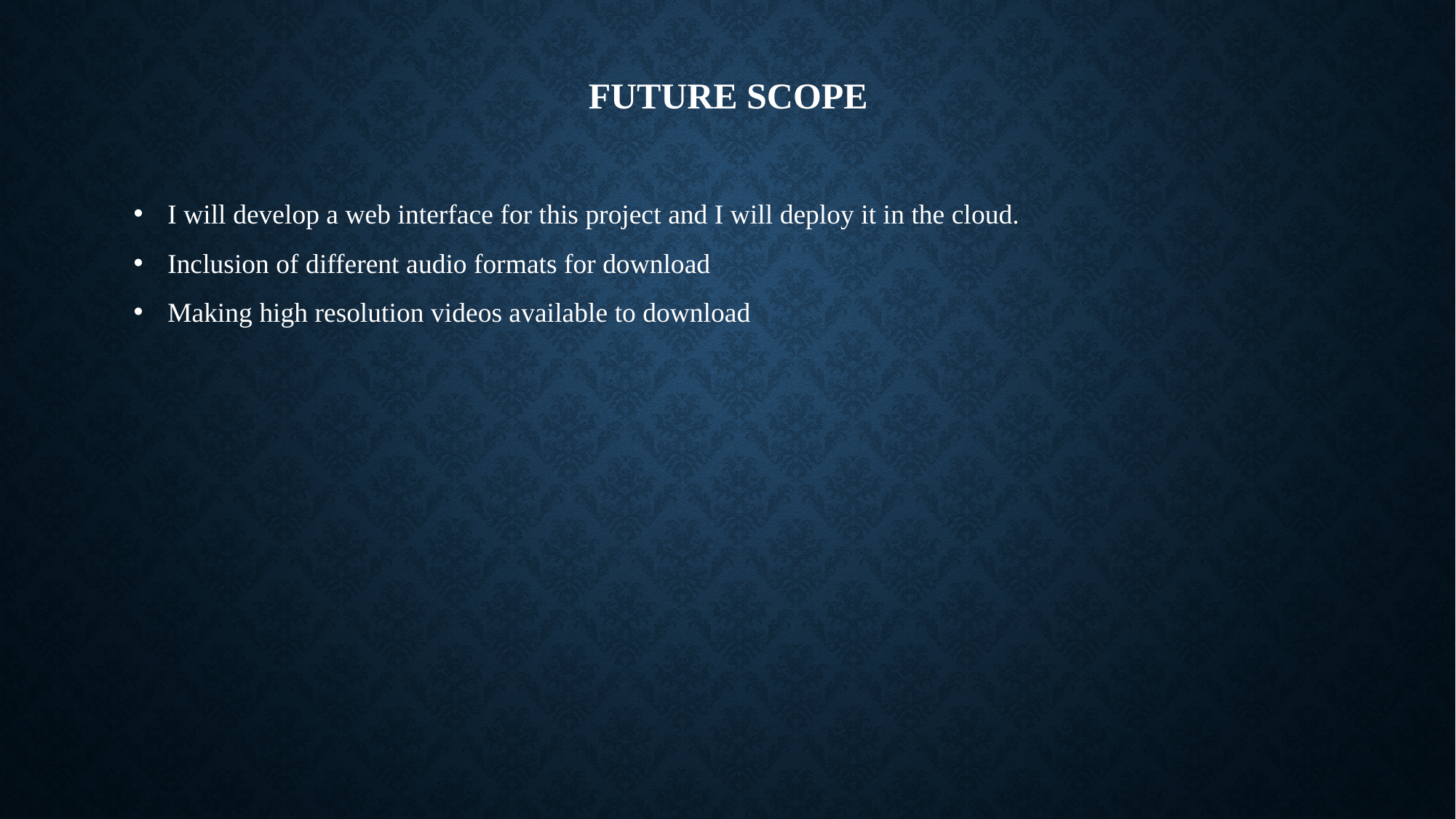

FUTURE SCOPE
I will develop a web interface for this project and I will deploy it in the cloud.
Inclusion of different audio formats for download
Making high resolution videos available to download